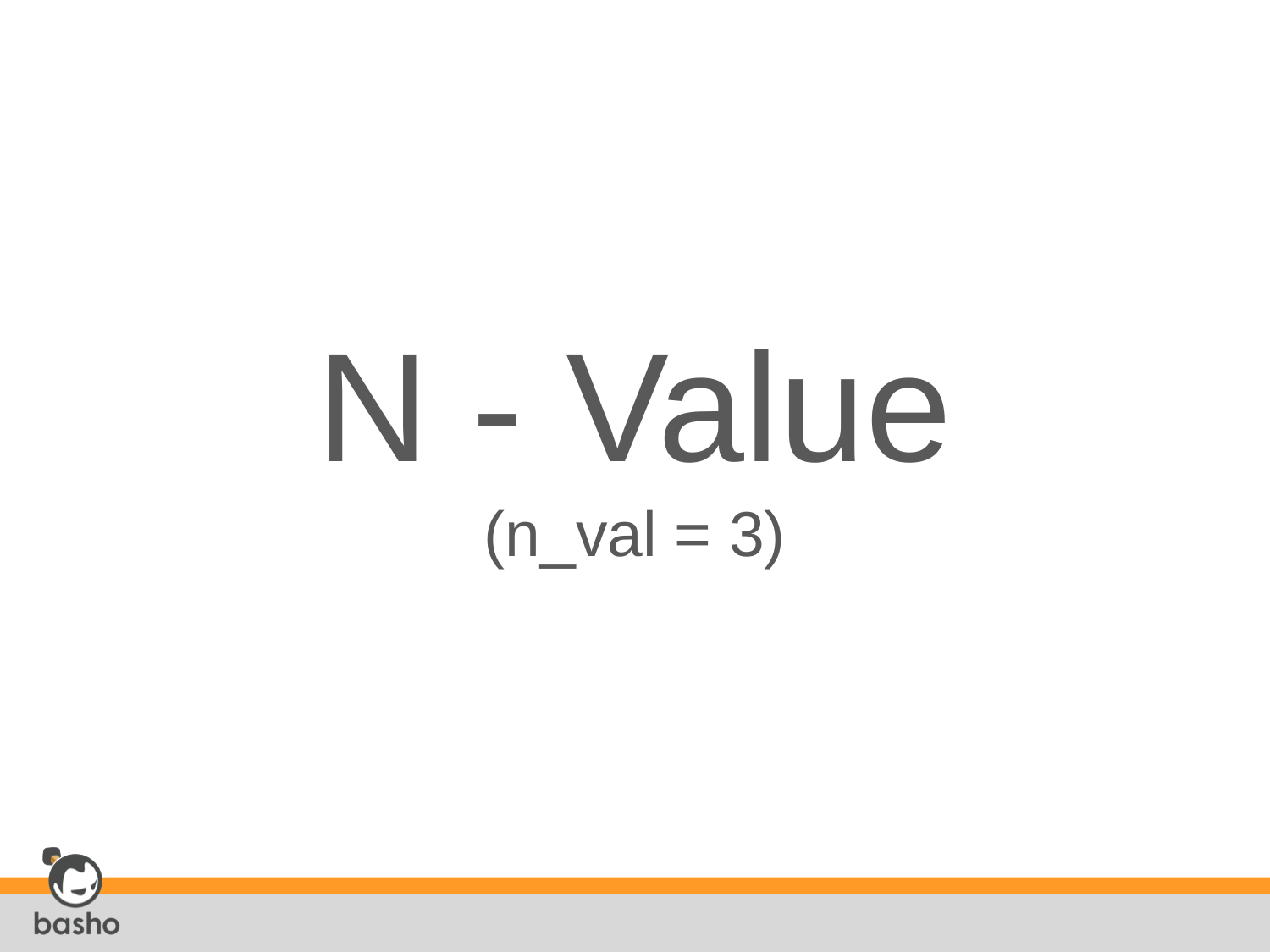

# N - Value (n_val = 3)